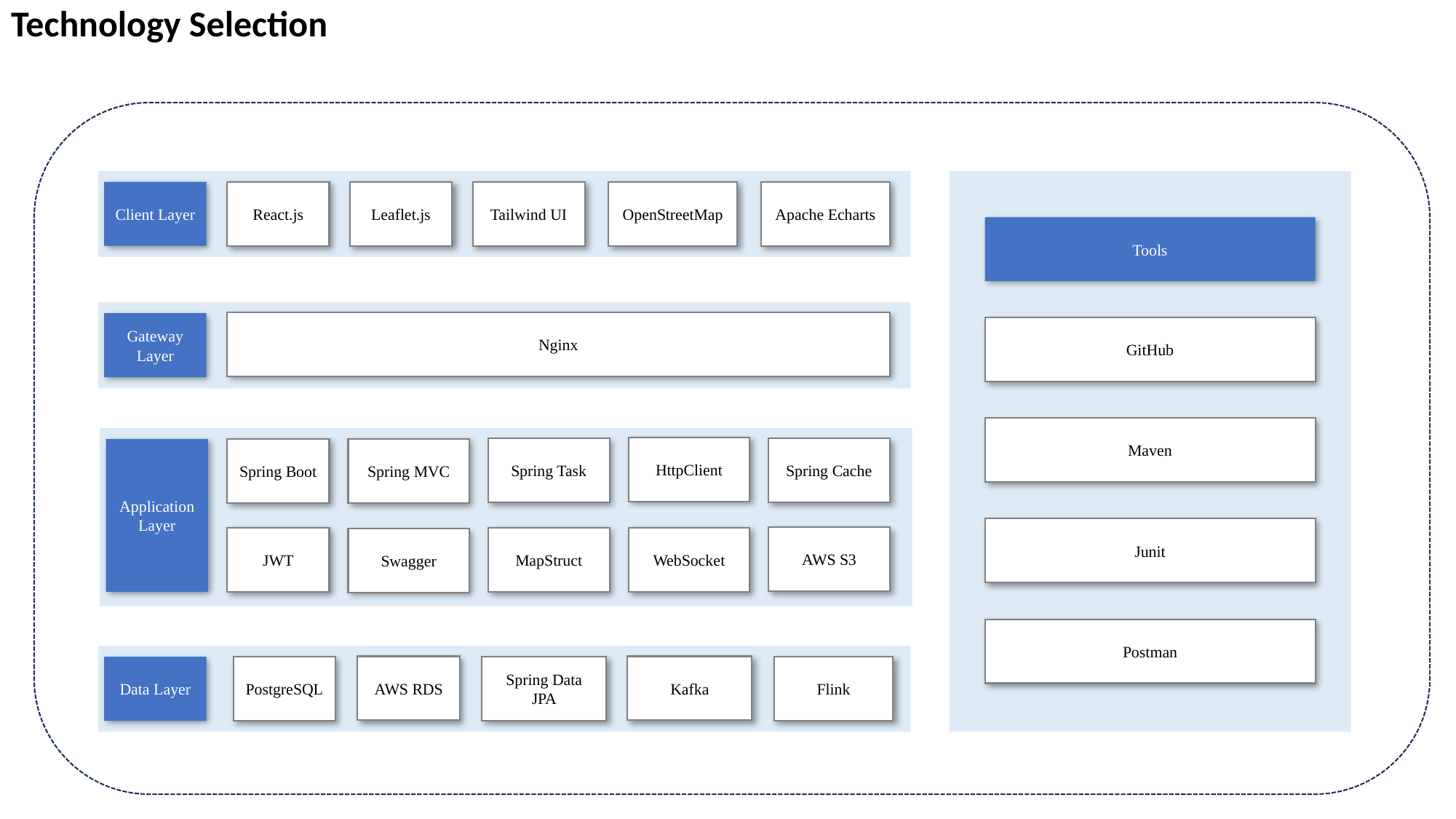

Technology Selection

React.js
Leaflet.js
Tailwind UI
OpenStreetMap
Apache Echarts
Client Layer
Tools

Nginx
Gateway Layer
GitHub
Maven

HttpClient
Spring Cache
Spring Task
Application Layer
Spring Boot
Spring MVC
Junit
AWS S3
WebSocket
JWT
MapStruct
Swagger
Postman

AWS RDS
Kafka
Spring Data JPA
Flink
PostgreSQL
Data Layer